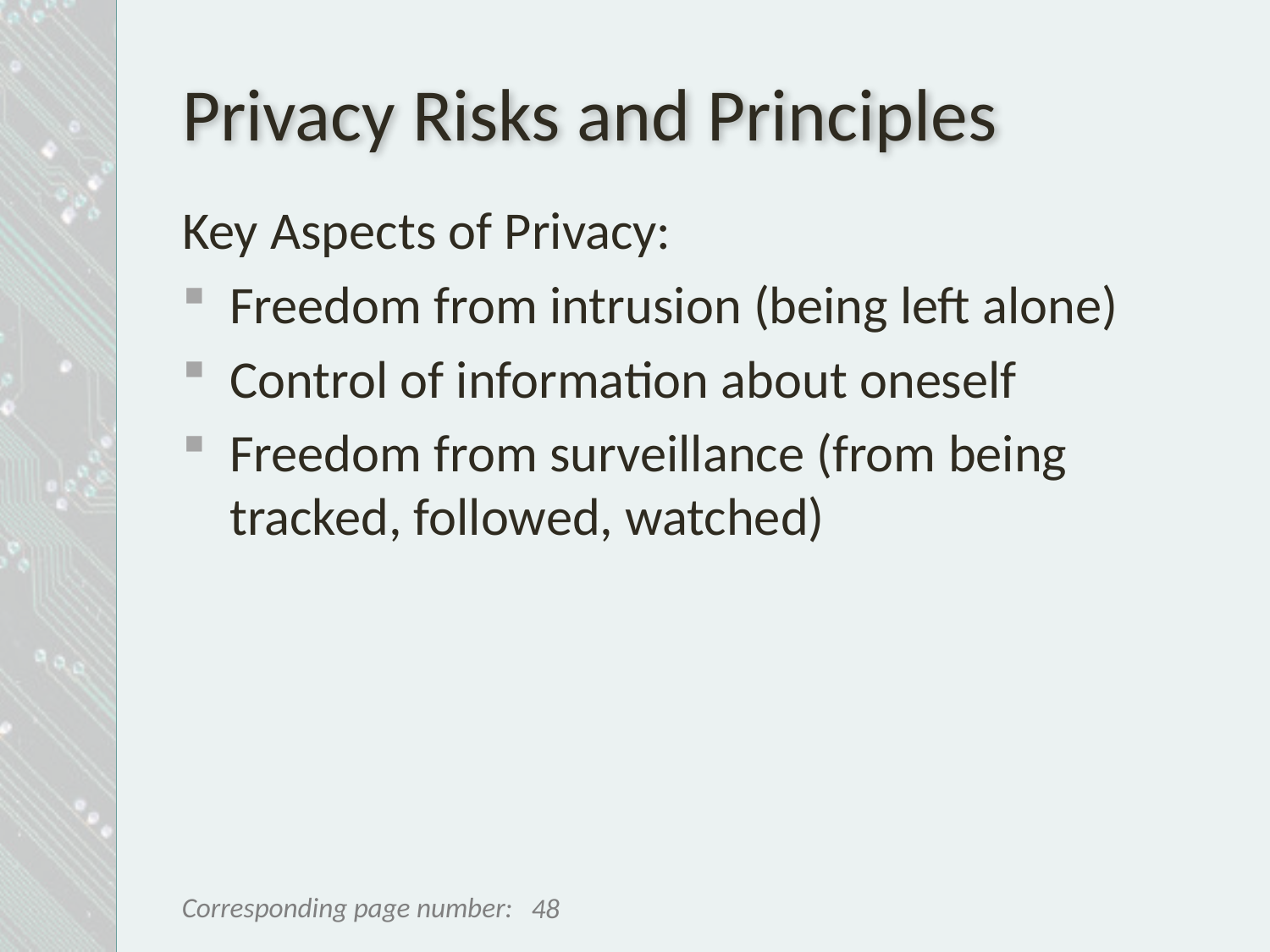

# Privacy Risks and Principles
Key Aspects of Privacy:
Freedom from intrusion (being left alone)
Control of information about oneself
Freedom from surveillance (from being tracked, followed, watched)

48